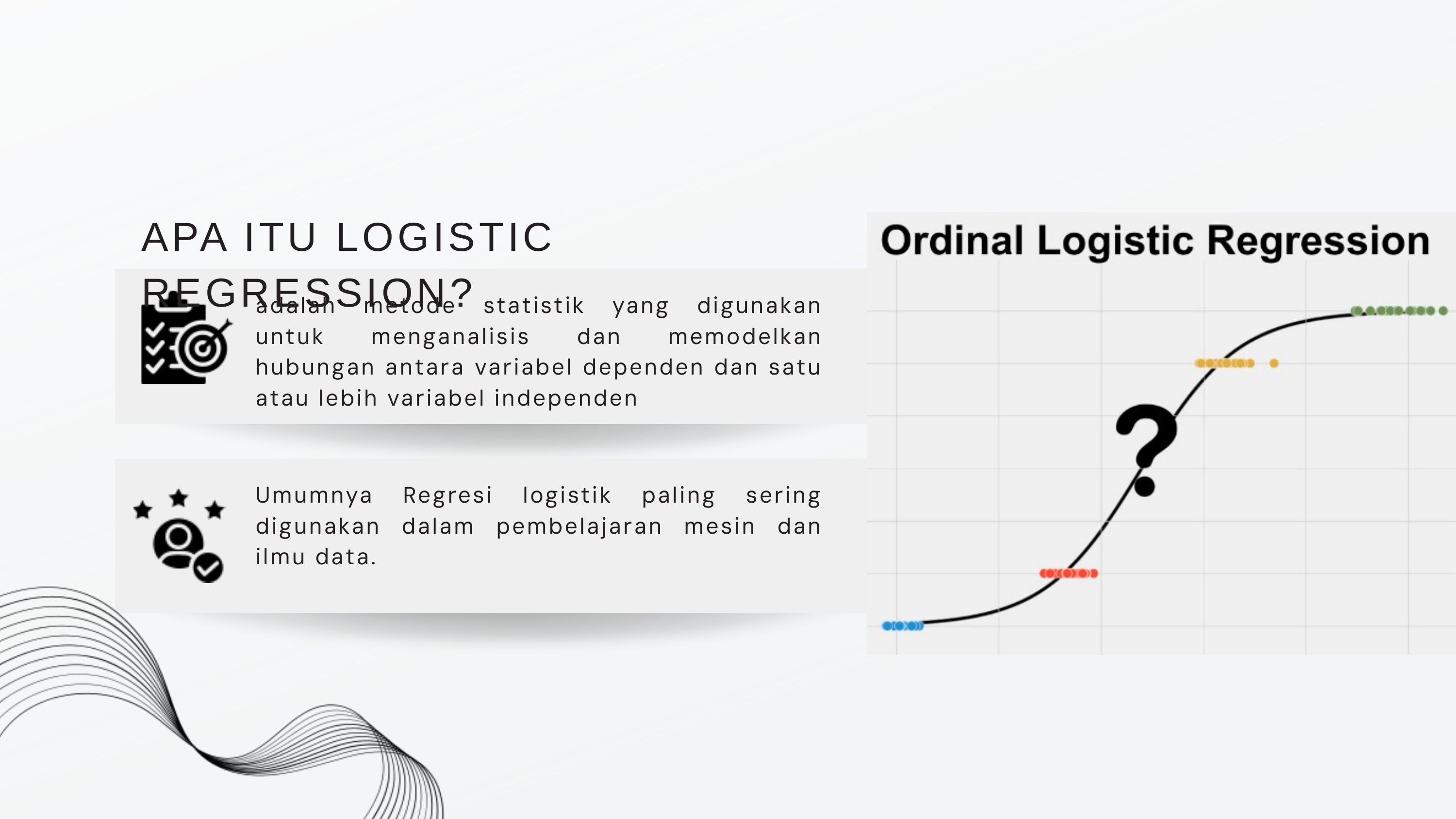

APA ITU LOGISTIC REGRESSION?

adalah metode statistik yang digunakan untuk menganalisis dan memodelkan hubungan antara variabel dependen dan satu atau lebih variabel independen

Umumnya Regresi logistik paling sering digunakan dalam pembelajaran mesin dan ilmu data.